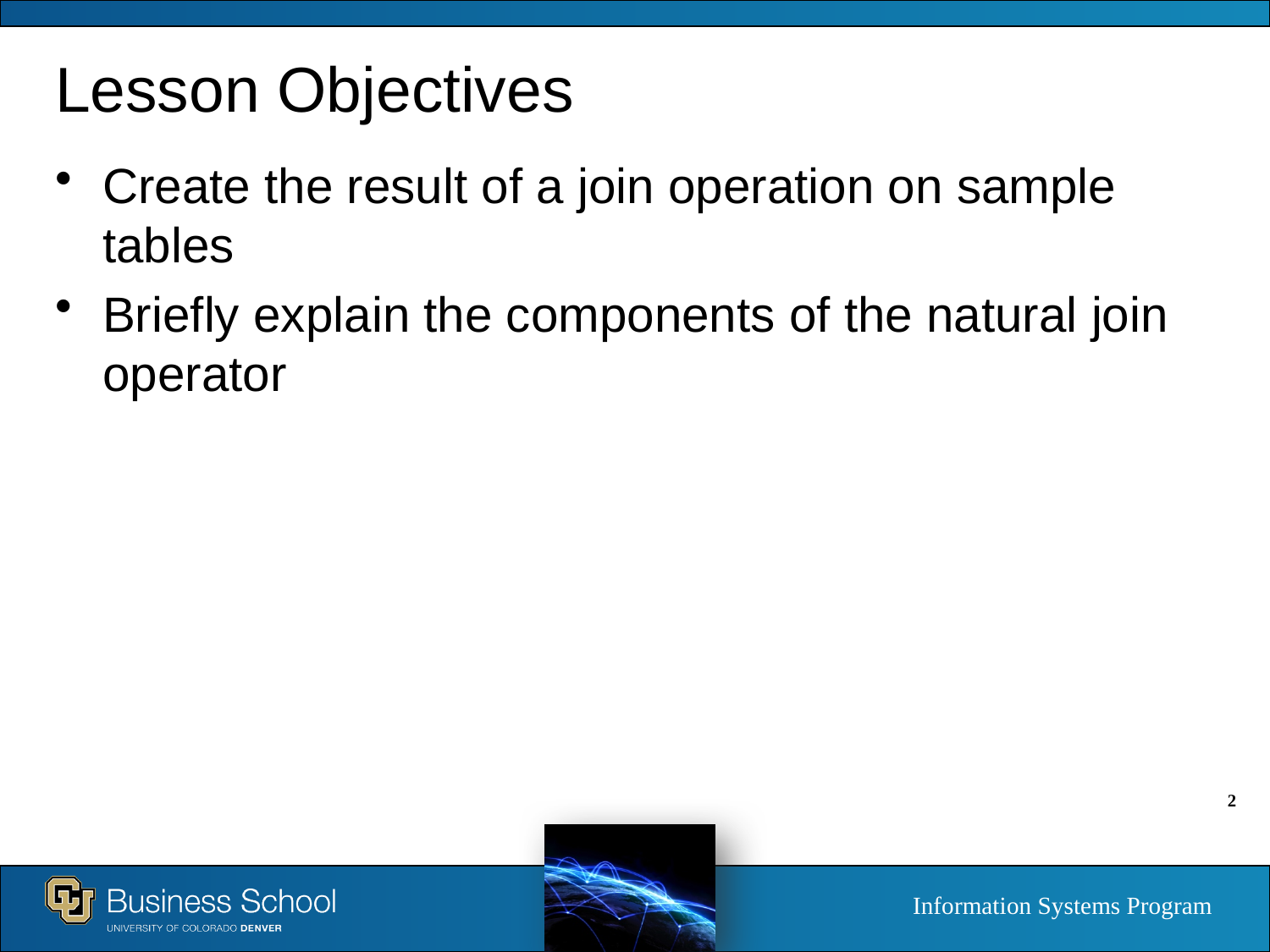

# Lesson Objectives
Create the result of a join operation on sample tables
Briefly explain the components of the natural join operator